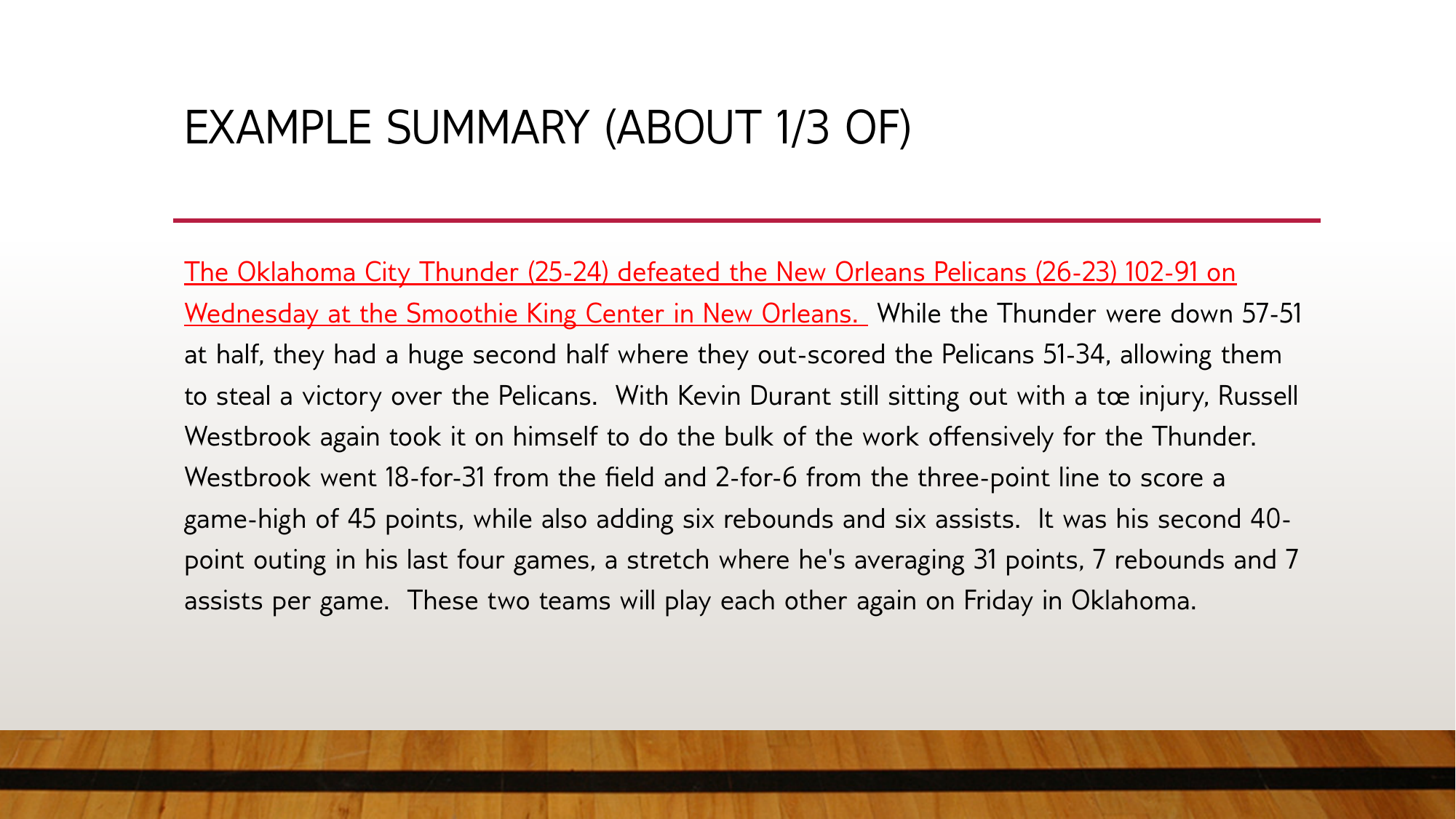

# Example Summary (about 1/3 of)
The Oklahoma City Thunder (25-24) defeated the New Orleans Pelicans (26-23) 102-91 on Wednesday at the Smoothie King Center in New Orleans.  While the Thunder were down 57-51 at half, they had a huge second half where they out-scored the Pelicans 51-34, allowing them to steal a victory over the Pelicans.  With Kevin Durant still sitting out with a toe injury, Russell Westbrook again took it on himself to do the bulk of the work offensively for the Thunder.  Westbrook went 18-for-31 from the field and 2-for-6 from the three-point line to score a game-high of 45 points, while also adding six rebounds and six assists.  It was his second 40-point outing in his last four games, a stretch where he's averaging 31 points, 7 rebounds and 7 assists per game.  These two teams will play each other again on Friday in Oklahoma.